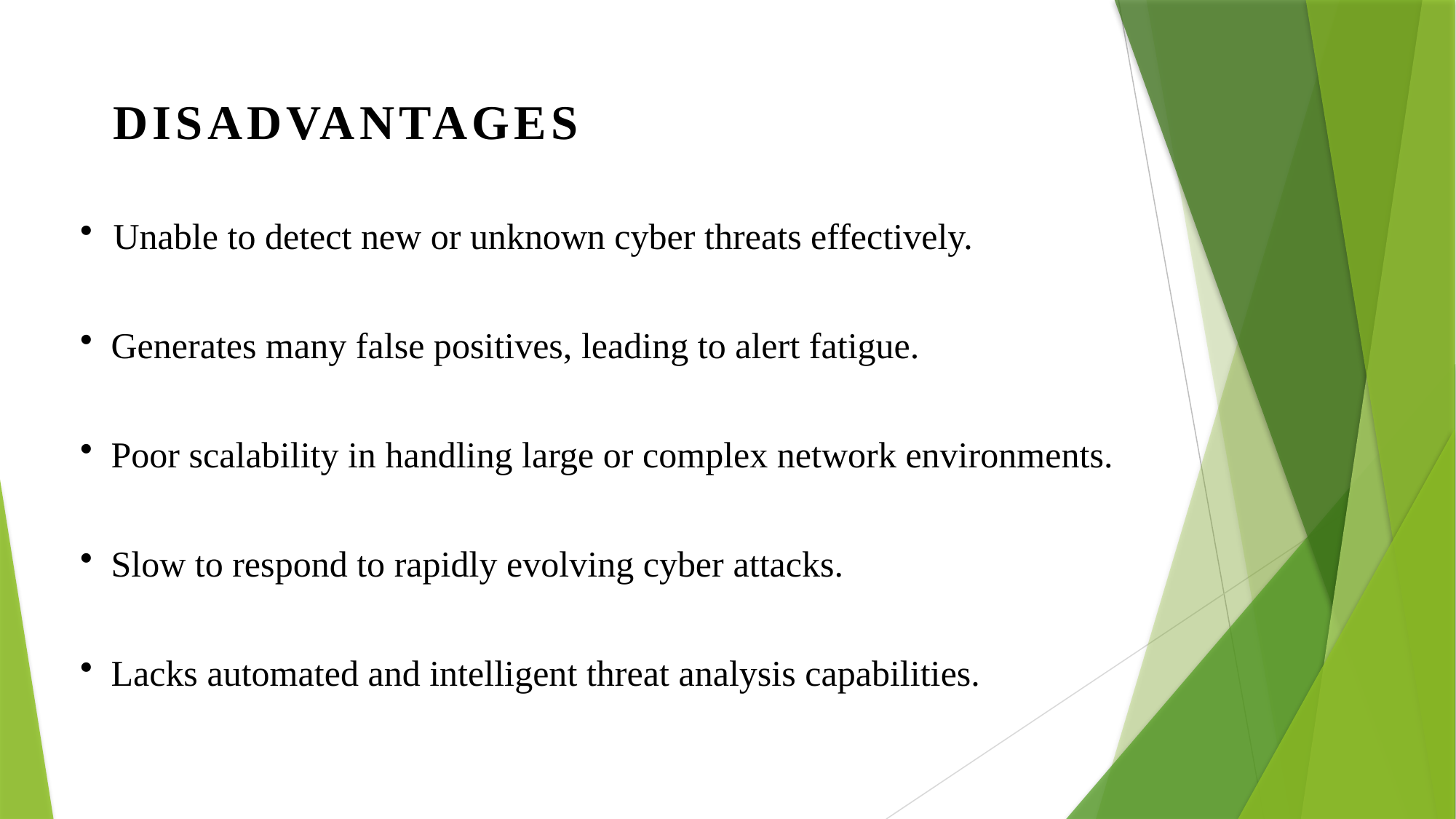

# DISADVANTAGES
  Unable to detect new or unknown cyber threats effectively.
  Generates many false positives, leading to alert fatigue.
  Poor scalability in handling large or complex network environments.
  Slow to respond to rapidly evolving cyber attacks.
  Lacks automated and intelligent threat analysis capabilities.